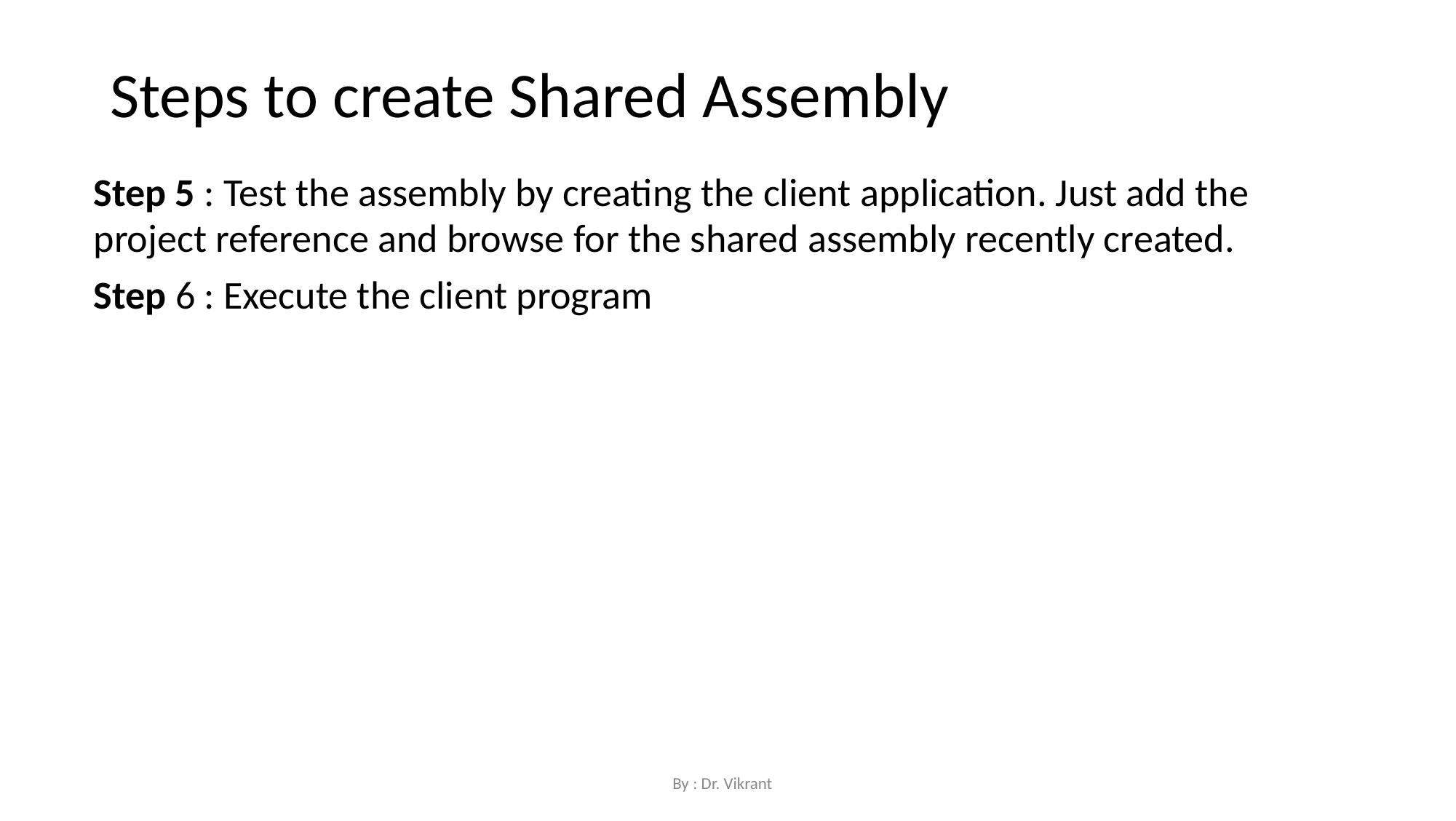

Steps to create Shared Assembly
Step 5 : Test the assembly by creating the client application. Just add the project reference and browse for the shared assembly recently created.
Step 6 : Execute the client program
By : Dr. Vikrant